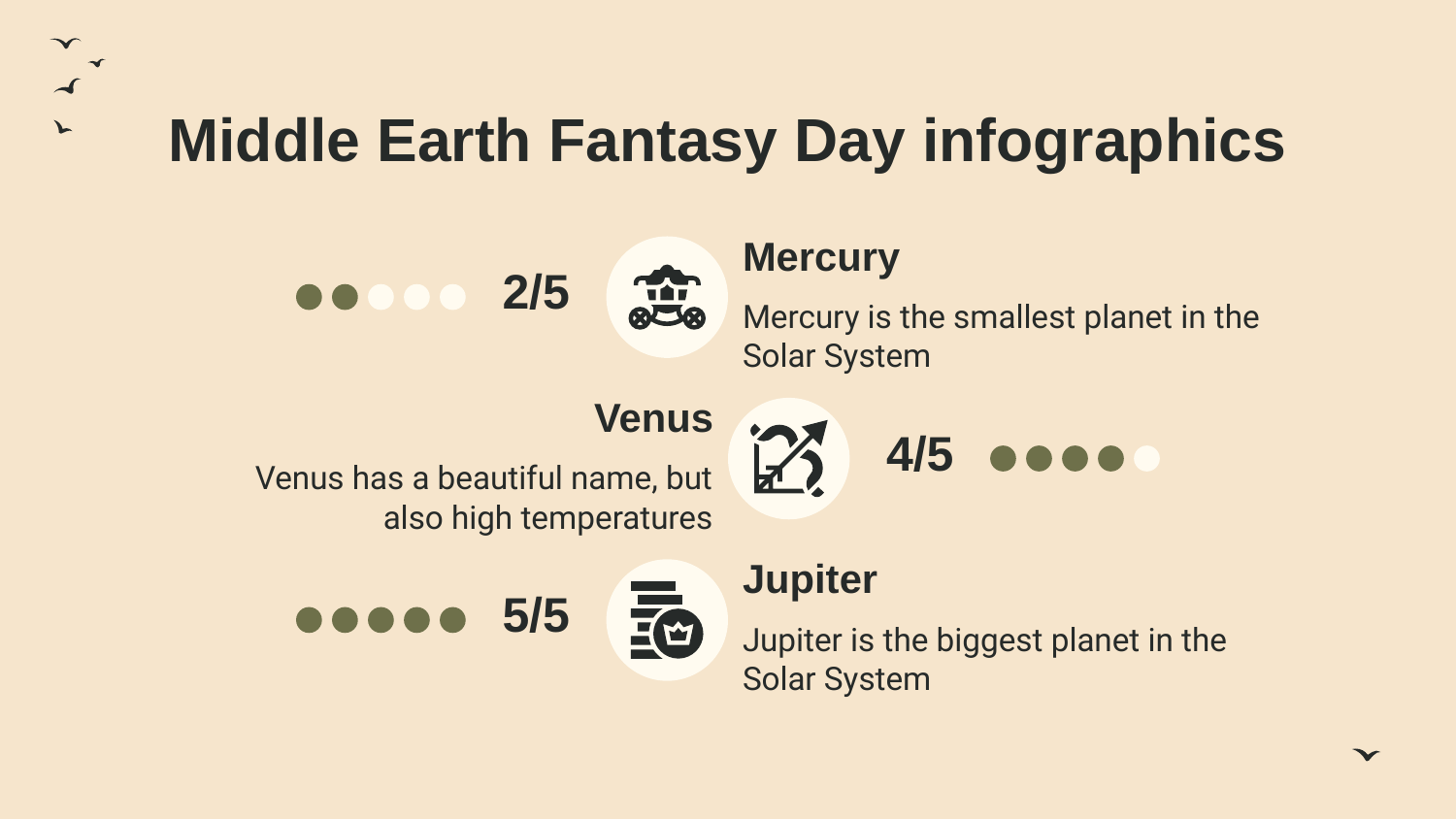

# Middle Earth Fantasy Day infographics
Mercury
Mercury is the smallest planet in the Solar System
2/5

Venus
Venus has a beautiful name, but also high temperatures
4/5

Jupiter
Jupiter is the biggest planet in the Solar System
5/5